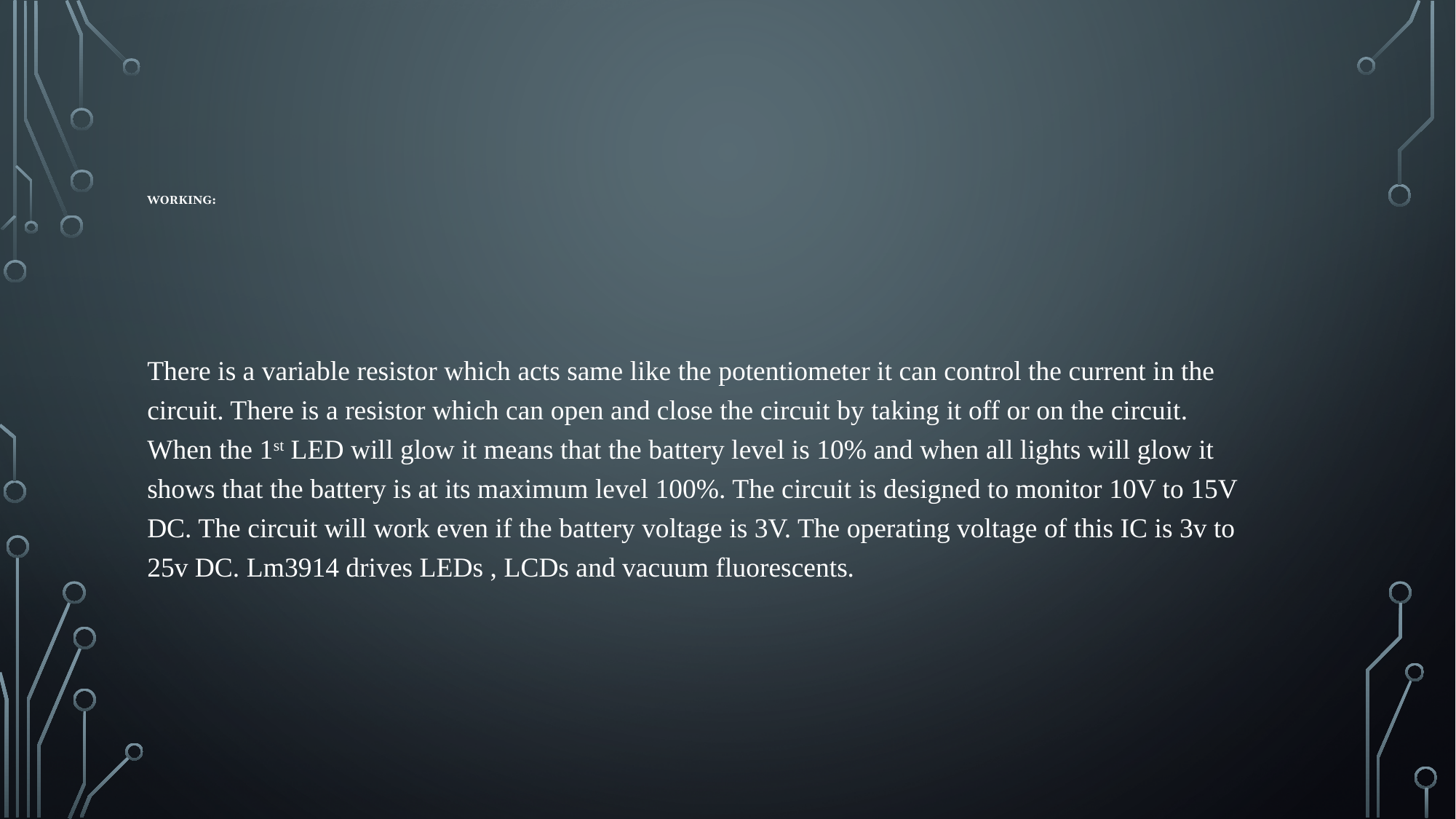

# Working:
There is a variable resistor which acts same like the potentiometer it can control the current in the circuit. There is a resistor which can open and close the circuit by taking it off or on the circuit. When the 1st LED will glow it means that the battery level is 10% and when all lights will glow it shows that the battery is at its maximum level 100%. The circuit is designed to monitor 10V to 15V DC. The circuit will work even if the battery voltage is 3V. The operating voltage of this IC is 3v to 25v DC. Lm3914 drives LEDs , LCDs and vacuum fluorescents.